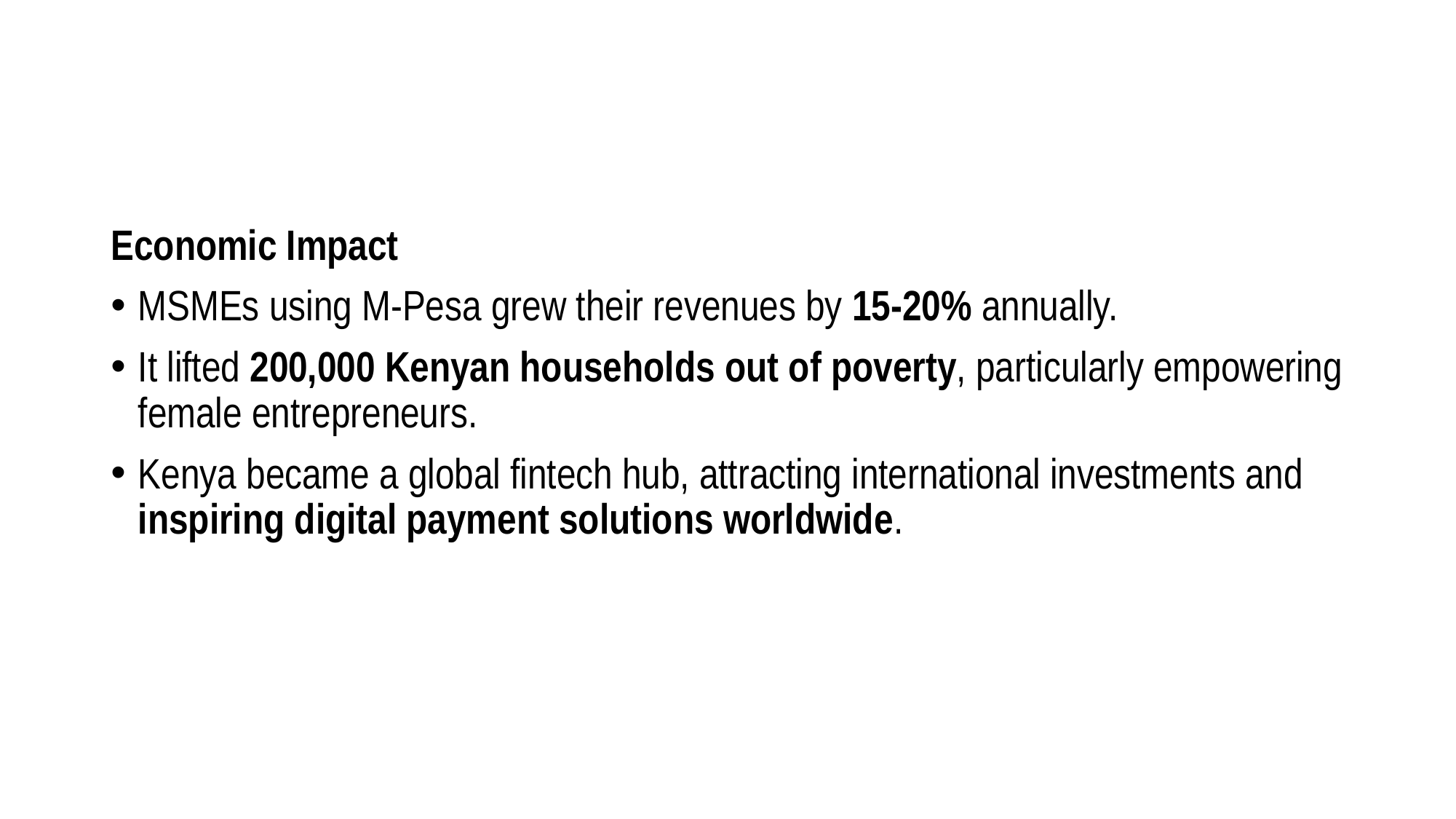

Economic Impact
MSMEs using M-Pesa grew their revenues by 15-20% annually.
It lifted 200,000 Kenyan households out of poverty, particularly empowering female entrepreneurs.
Kenya became a global fintech hub, attracting international investments and inspiring digital payment solutions worldwide.